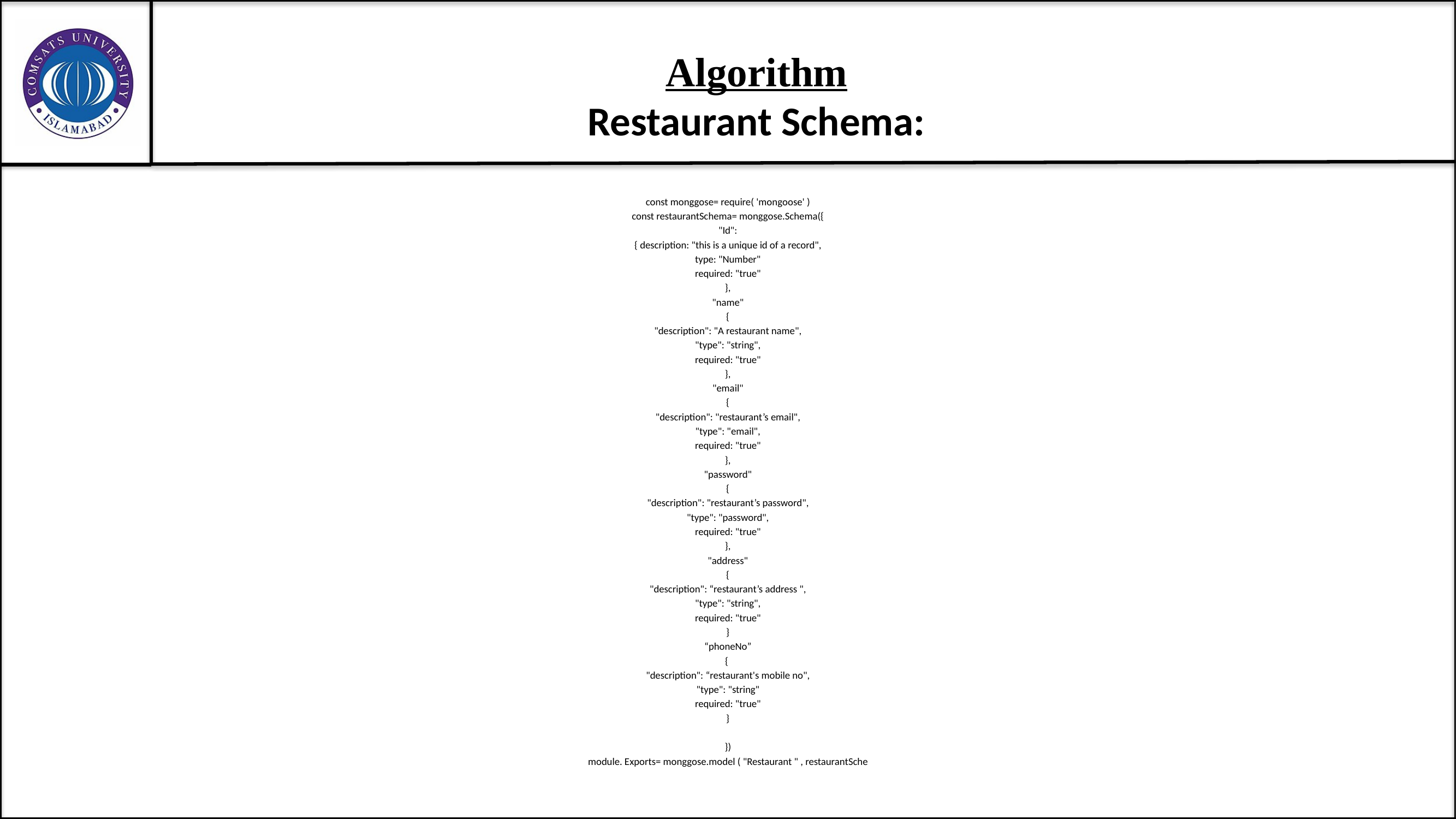

# Algorithm Restaurant Schema:

const monggose= require( 'mongoose' )
const restaurantSchema= monggose.Schema({
"Id":
{ description: "this is a unique id of a record",
type: "Number"
required: "true"
},
"name"
{
"description": "A restaurant name",
"type": "string",
required: "true"
},
"email"
{
"description": "restaurant’s email",
"type": "email",
required: "true"
},
"password"
{
"description": "restaurant’s password",
"type": "password",
required: "true"
},
"address"
{
"description": “restaurant’s address ",
"type": "string",
required: "true"
}
“phoneNo”
{
"description": “restaurant's mobile no",
"type": "string"
required: "true"
}

})
module. Exports= monggose.model ( "Restaurant " , restaurantSche